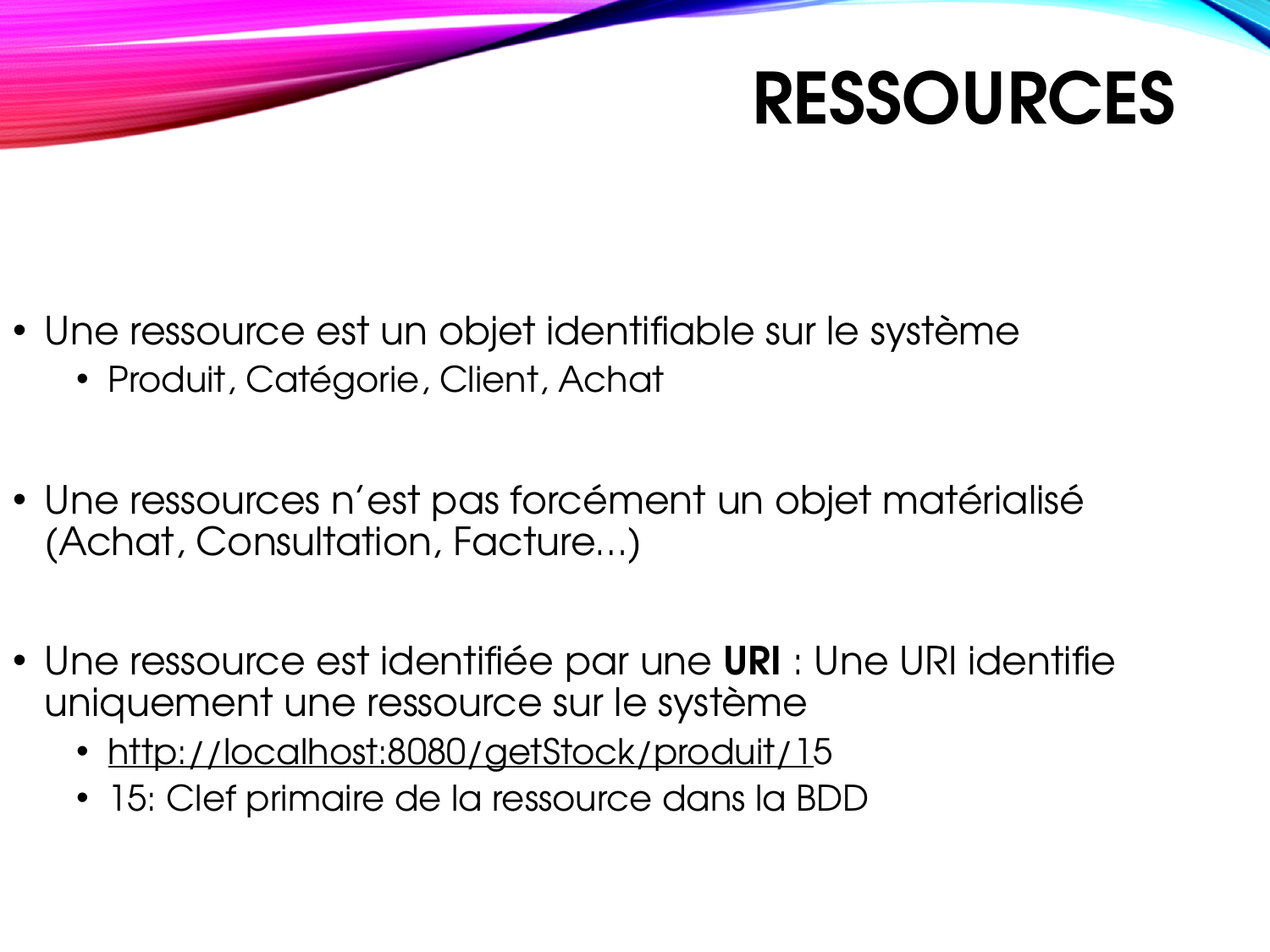

# Ressources
Une ressource est un objet identifiable sur le système
Produit, Catégorie, Client, Achat

Une ressources n’est pas forcément un objet matérialisé (Achat, Consultation, Facture…)

Une ressource est identifiée par une URI : Une URI identifie uniquement une ressource sur le système
http://localhost:8080/getStock/produit/15
15: Clef primaire de la ressource dans la BDD